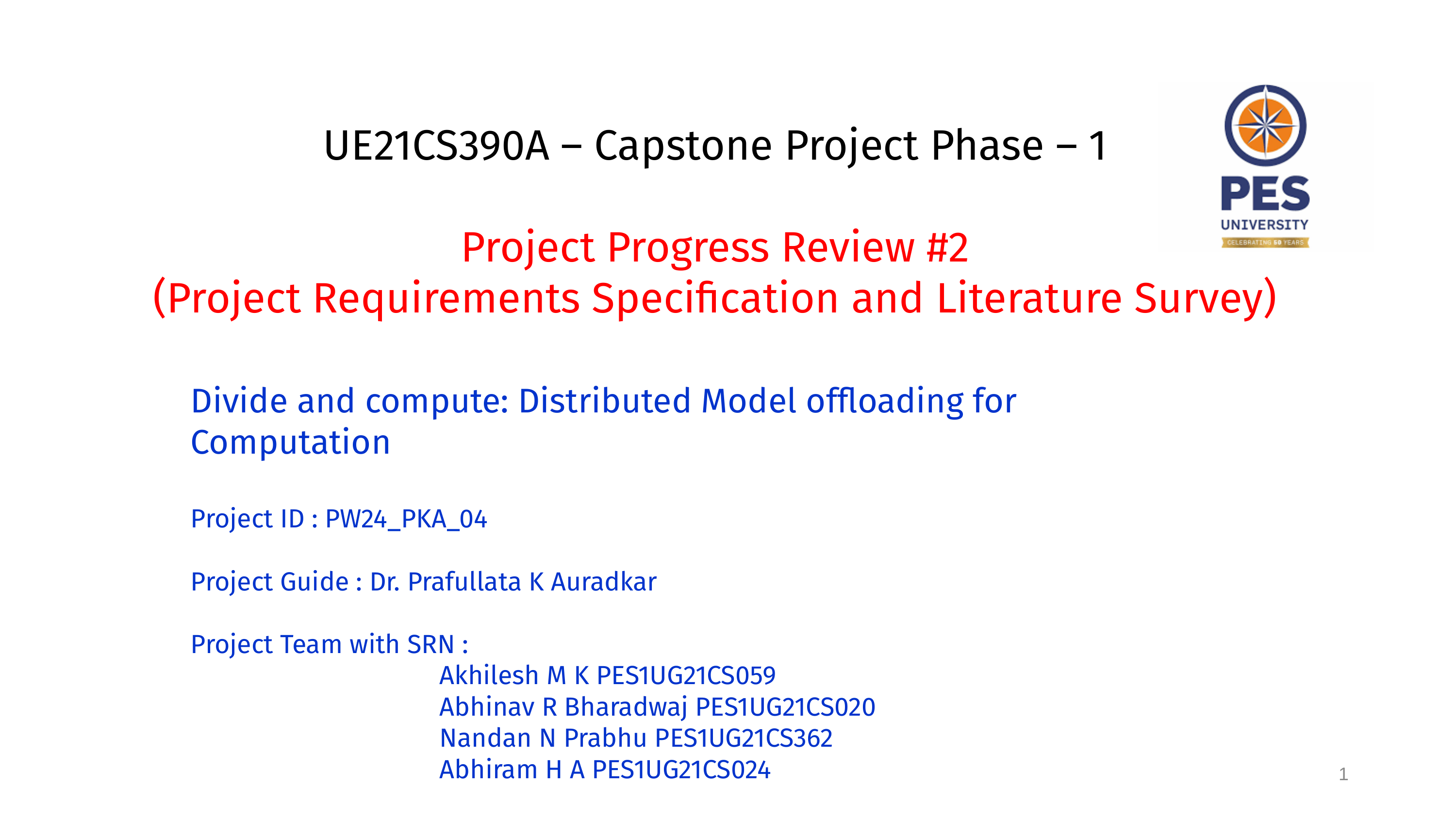

UE21CS390A – Capstone Project Phase – 1

Project Progress Review #2
(Project Requirements Specification and Literature Survey)
Divide and compute: Distributed Model offloading for                Computation

Project ID : PW24_PKA_04

Project Guide : Dr. Prafullata K Auradkar

Project Team with SRN :
                                    Akhilesh M K PES1UG21CS059
                                    Abhinav R Bharadwaj PES1UG21CS020
                                    Nandan N Prabhu PES1UG21CS362
                                    Abhiram H A PES1UG21CS024

1